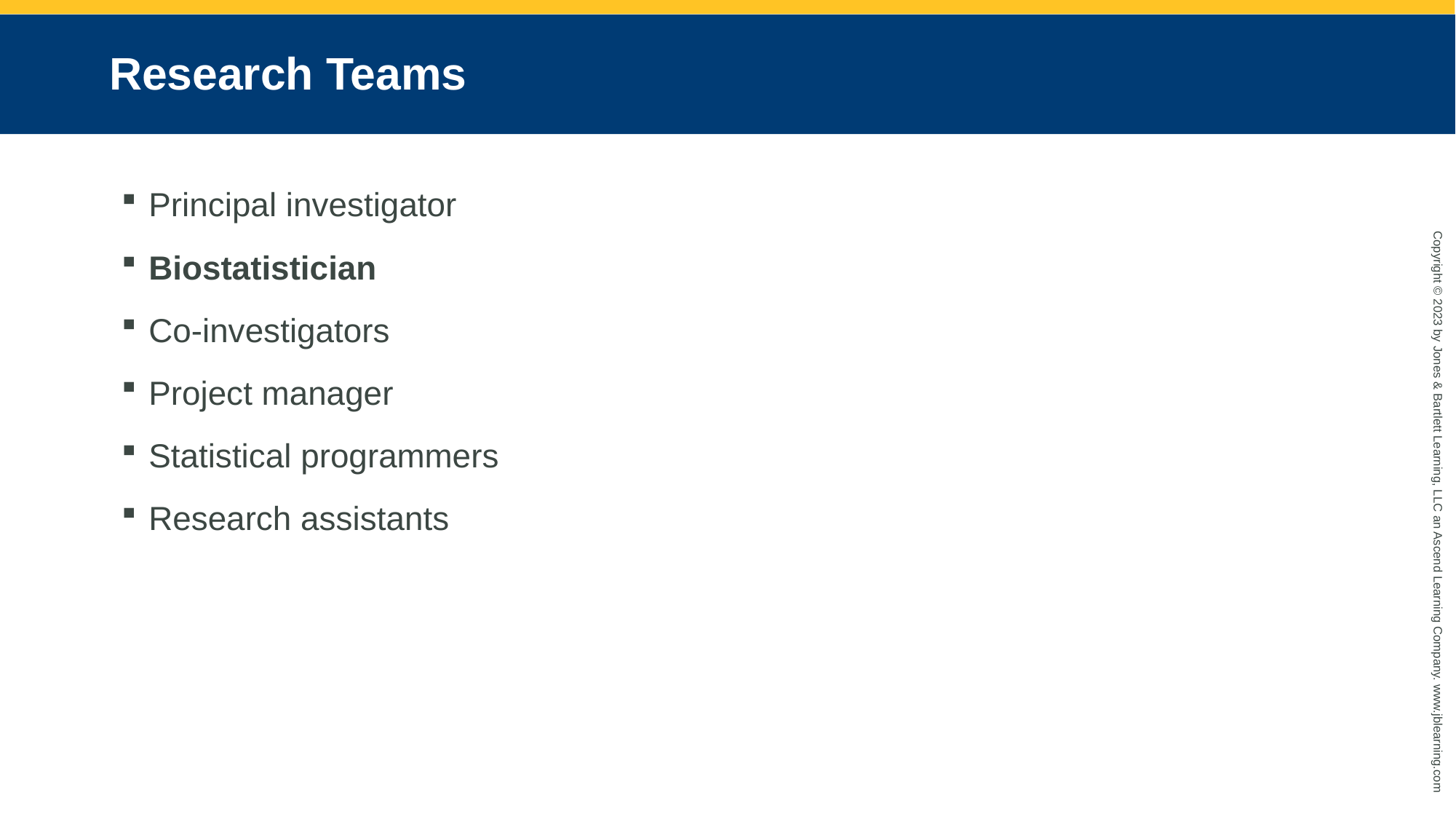

# Research Teams
Principal investigator
Biostatistician
Co-investigators
Project manager
Statistical programmers
Research assistants